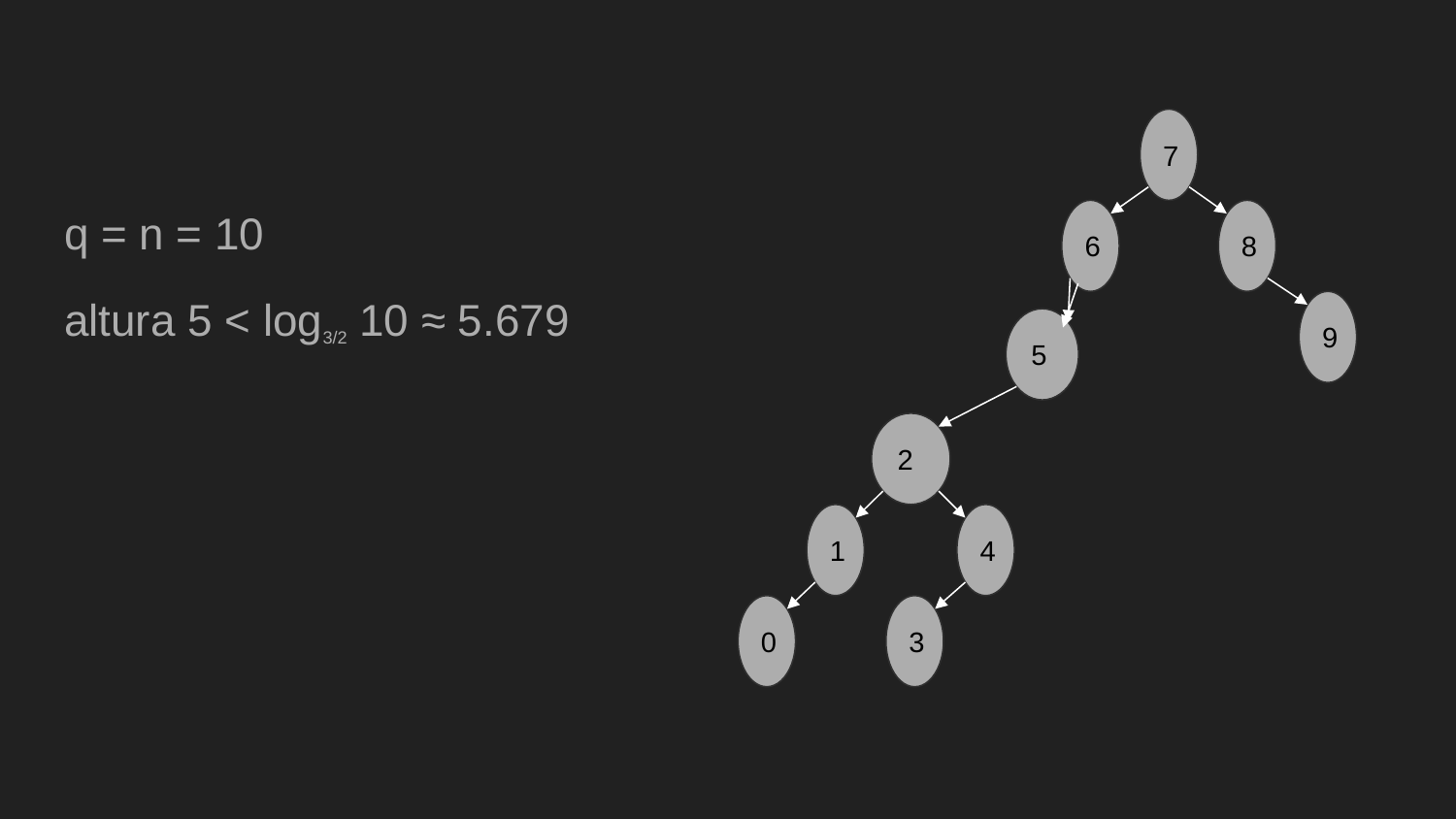

#
7
q = n = 10
altura 5 < log3/2 10 ≈ 5.679
6
8
9
5
2
1
4
0
3